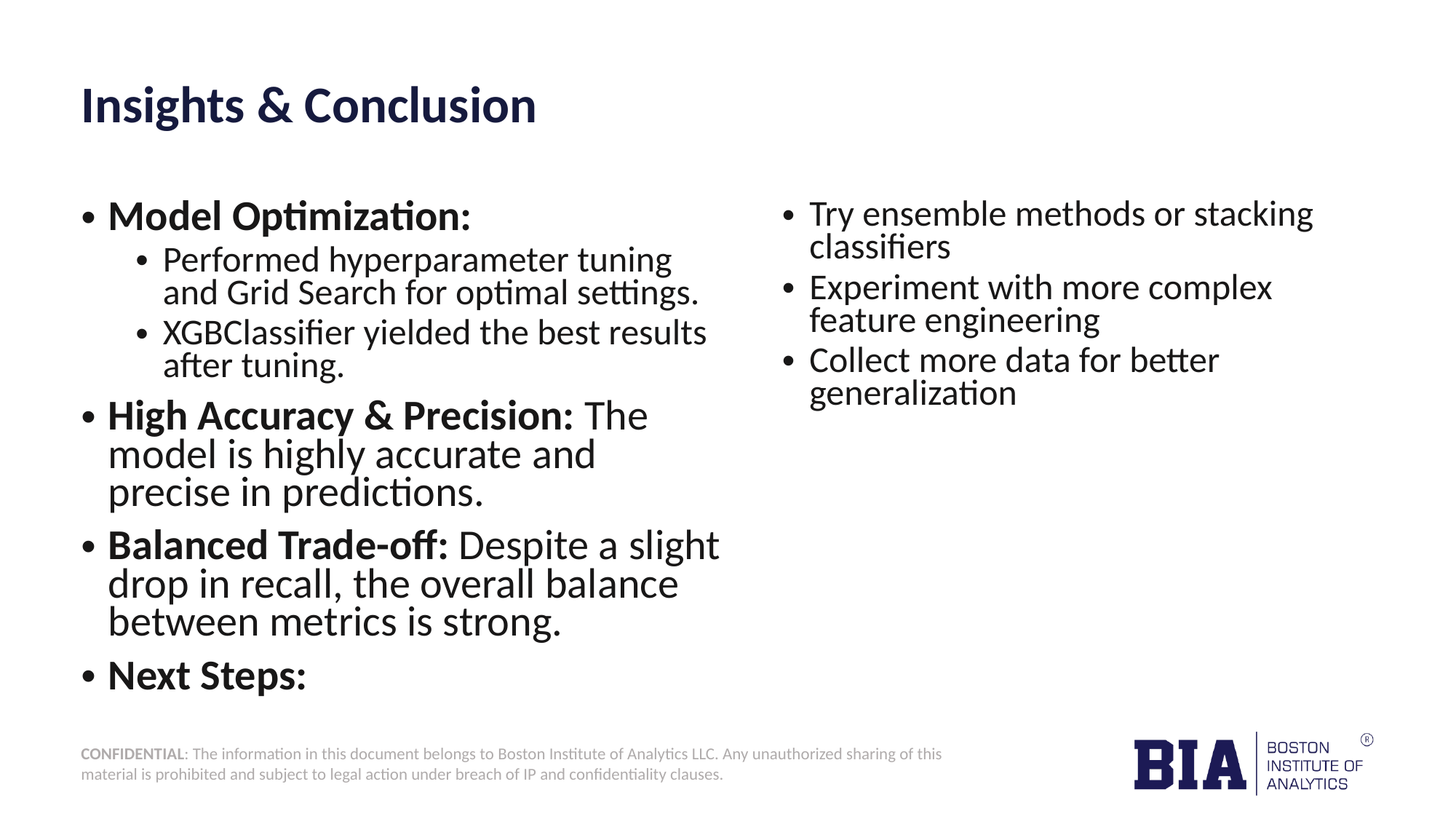

# Insights & Conclusion
Model Optimization:
Performed hyperparameter tuning and Grid Search for optimal settings.
XGBClassifier yielded the best results after tuning.
High Accuracy & Precision: The model is highly accurate and precise in predictions.
Balanced Trade-off: Despite a slight drop in recall, the overall balance between metrics is strong.
Next Steps:
Try ensemble methods or stacking classifiers
Experiment with more complex feature engineering
Collect more data for better generalization